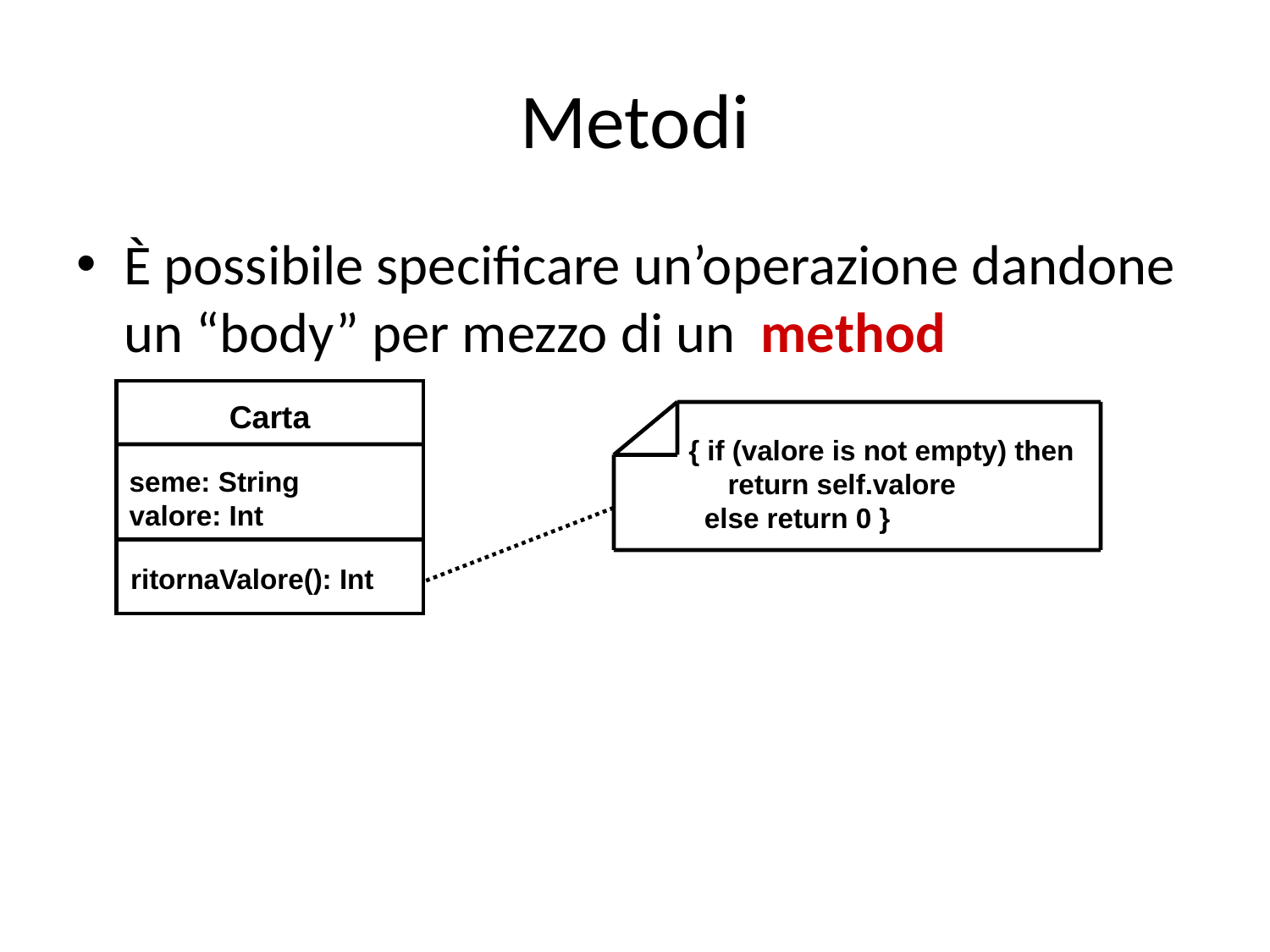

# Metodi
È possibile specificare un’operazione dandone  un “body” per mezzo di un  method

Carta

seme: String
valore: Int

ritornaValore(): Int

{ if (valore is not empty) then
     return self.valore
  else return 0 }